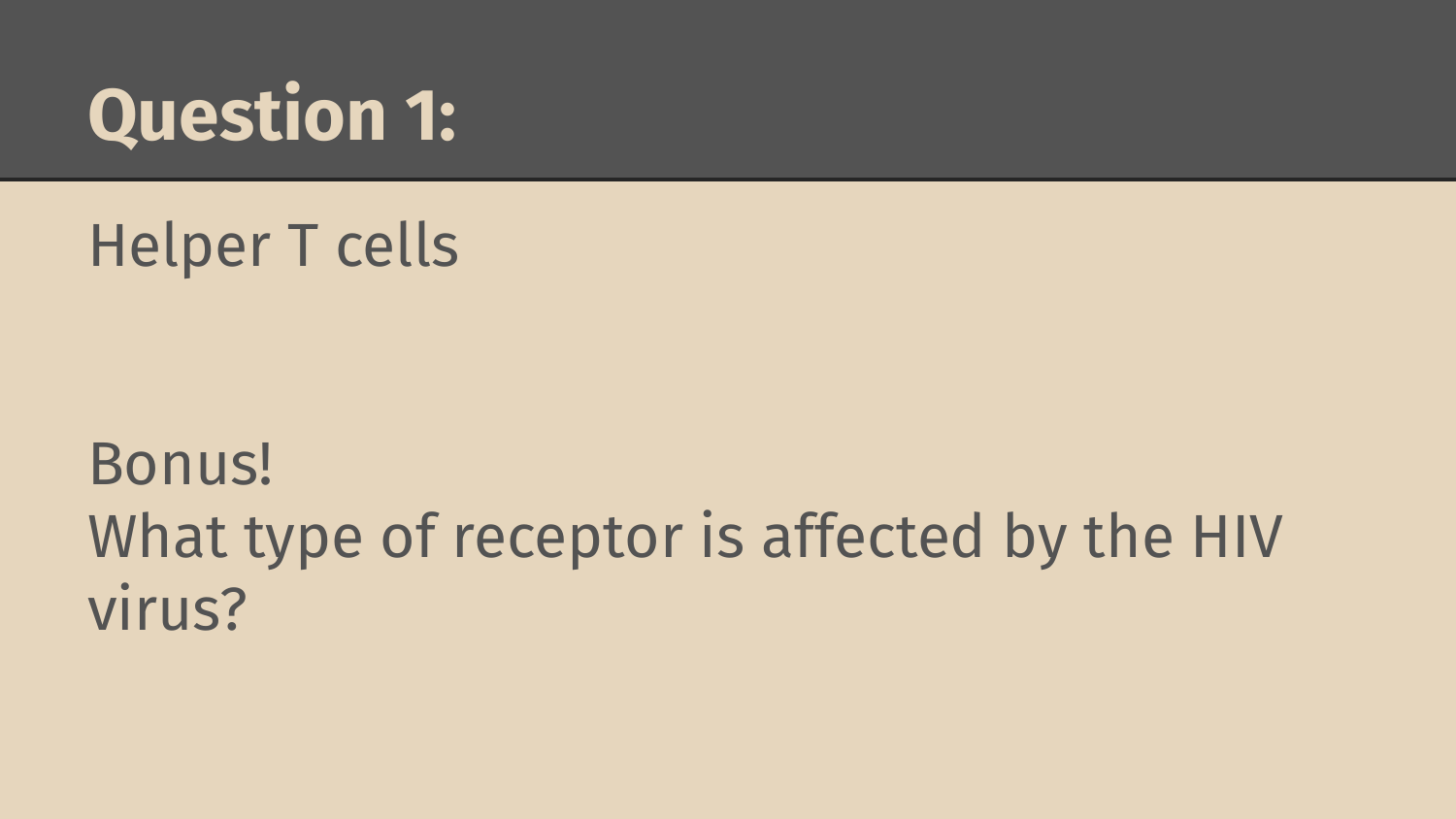

# Question 1:
Helper T cells

Bonus!
What type of receptor is affected by the HIV virus?